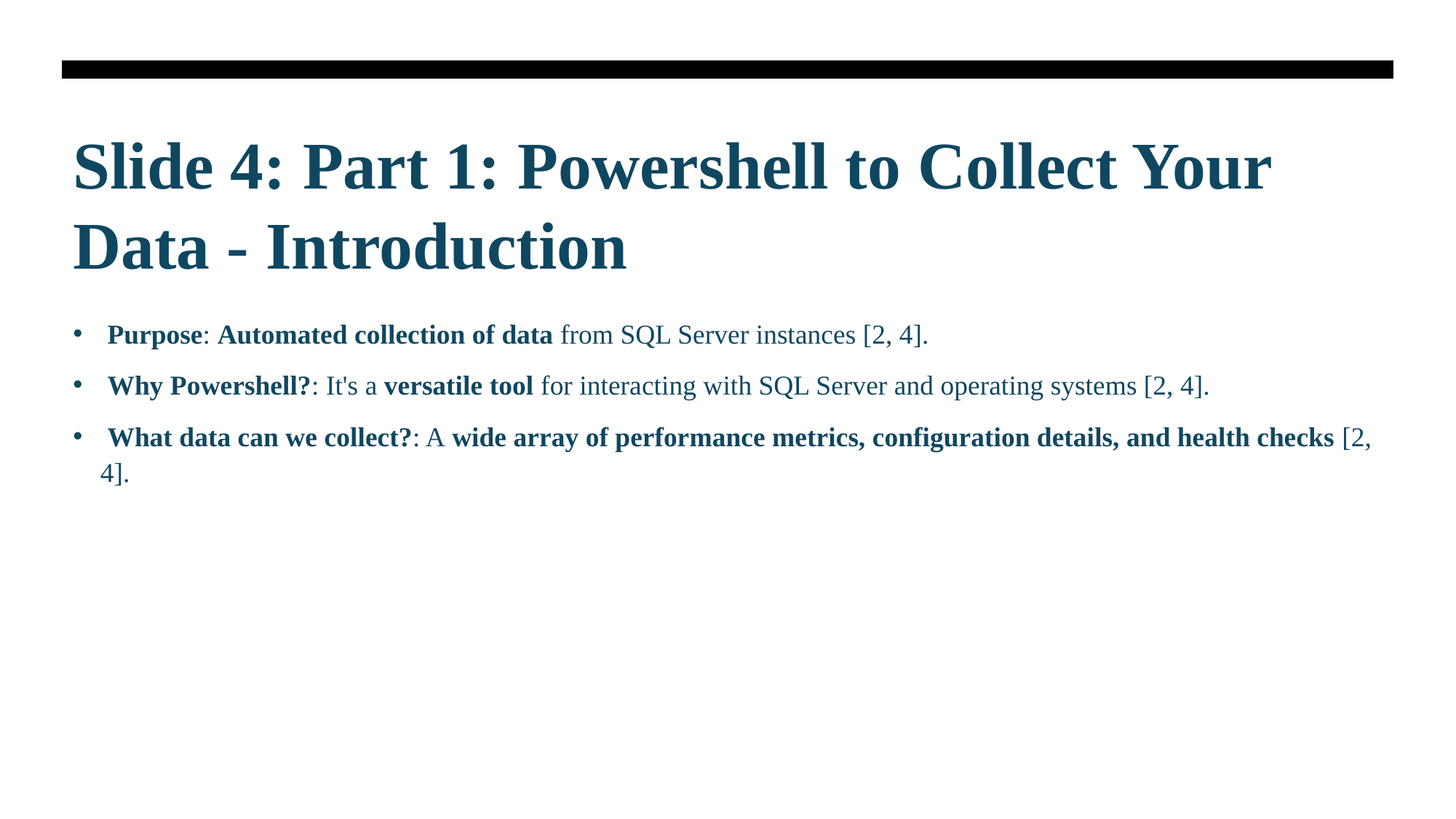

# Slide 4: Part 1: Powershell to Collect Your Data - Introduction
 Purpose: Automated collection of data from SQL Server instances [2, 4].
 Why Powershell?: It's a versatile tool for interacting with SQL Server and operating systems [2, 4].
 What data can we collect?: A wide array of performance metrics, configuration details, and health checks [2, 4].